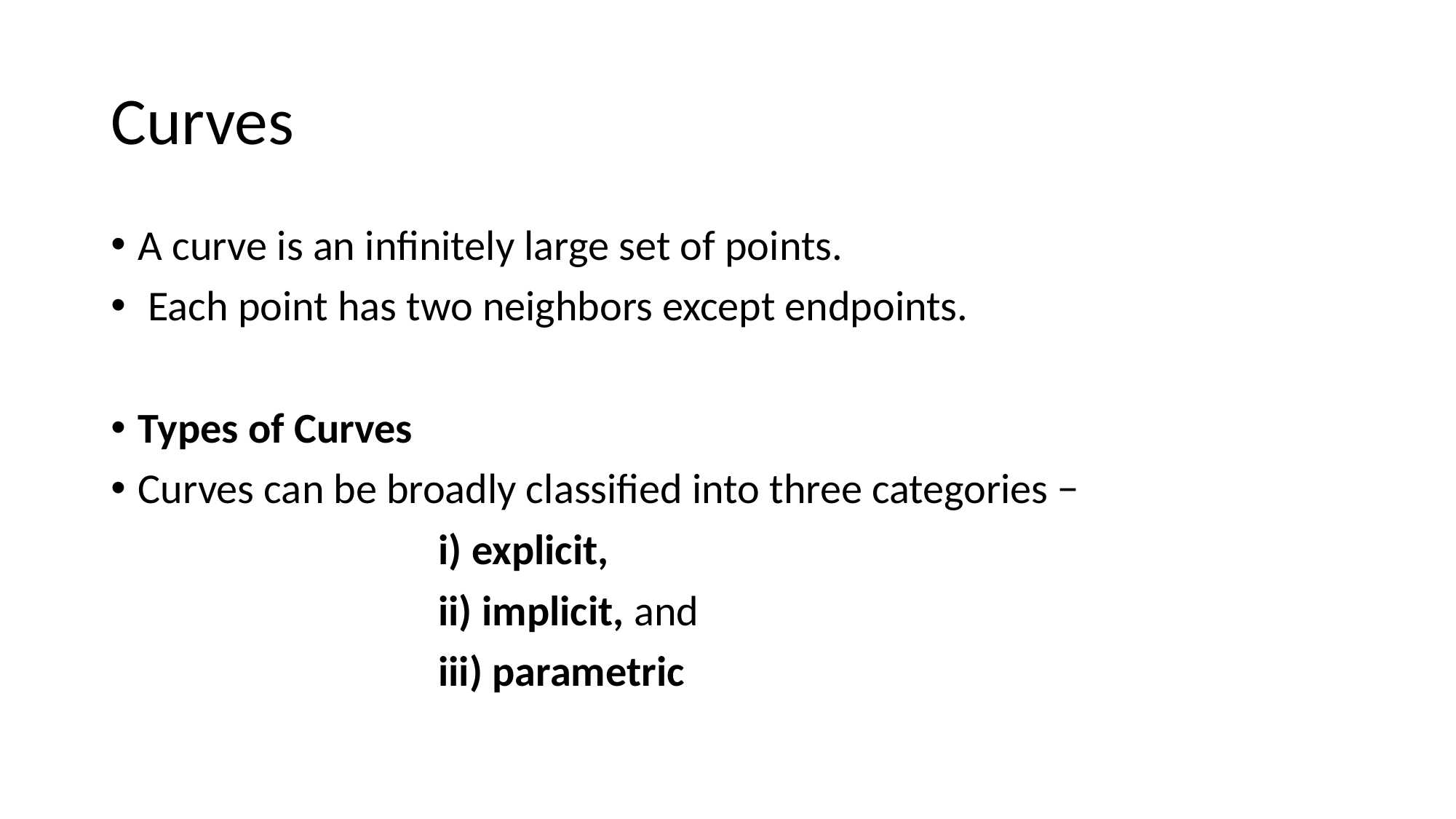

# Curves
A curve is an infinitely large set of points.
 Each point has two neighbors except endpoints.

Types of Curves
Curves can be broadly classified into three categories −
			i) explicit,
			ii) implicit, and
			iii) parametric